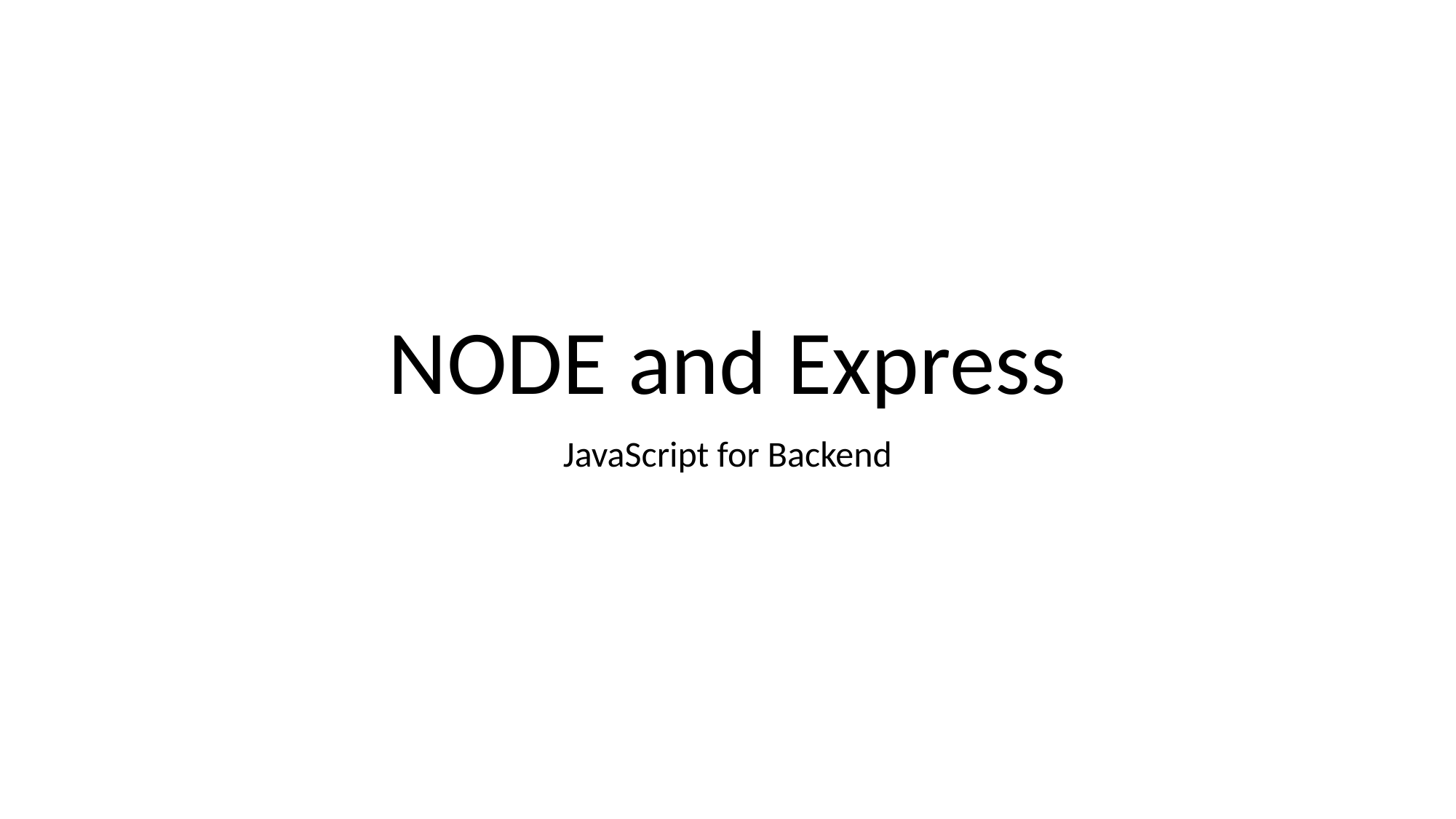

# NODE and Express
JavaScript for Backend